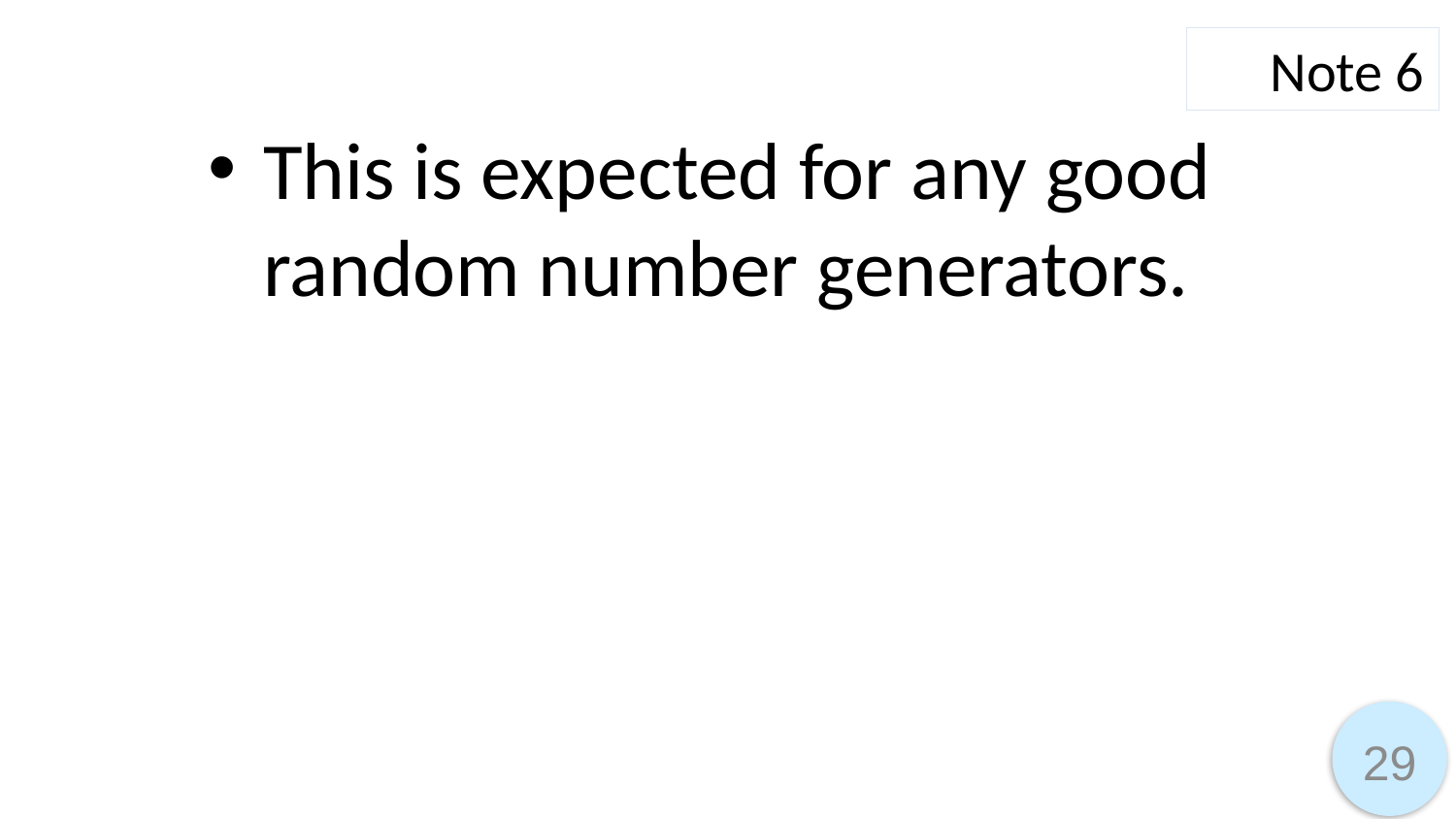

Note 6
This is expected for any good random number generators.
29